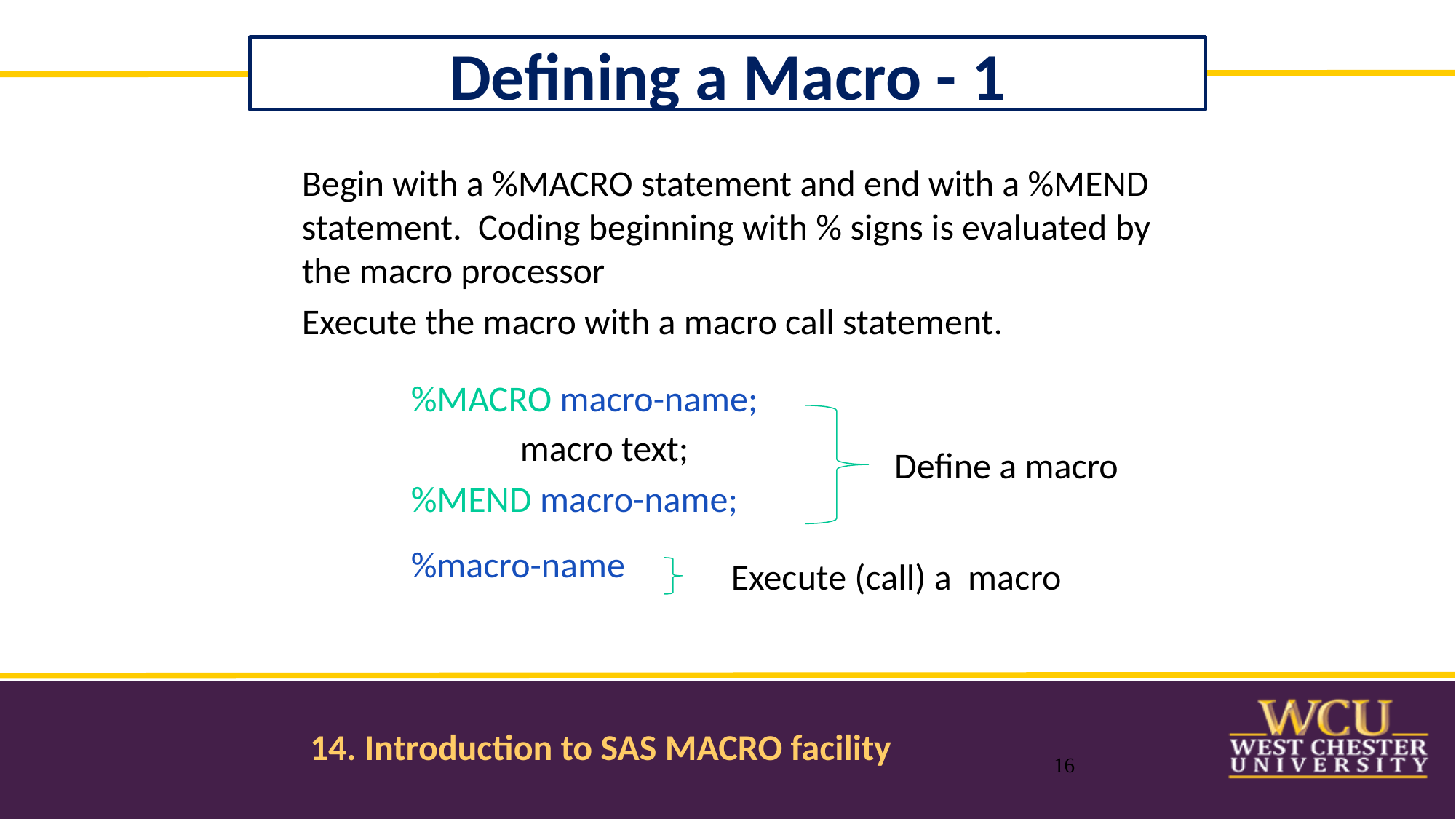

Defining a Macro - 1
Begin with a %MACRO statement and end with a %MEND statement.  Coding beginning with % signs is evaluated by the macro processor
Execute the macro with a macro call statement.

	%MACRO macro-name;
	 	macro text;
	%MEND macro-name;
	%macro-name

Define a macro
Execute (call) a  macro

16